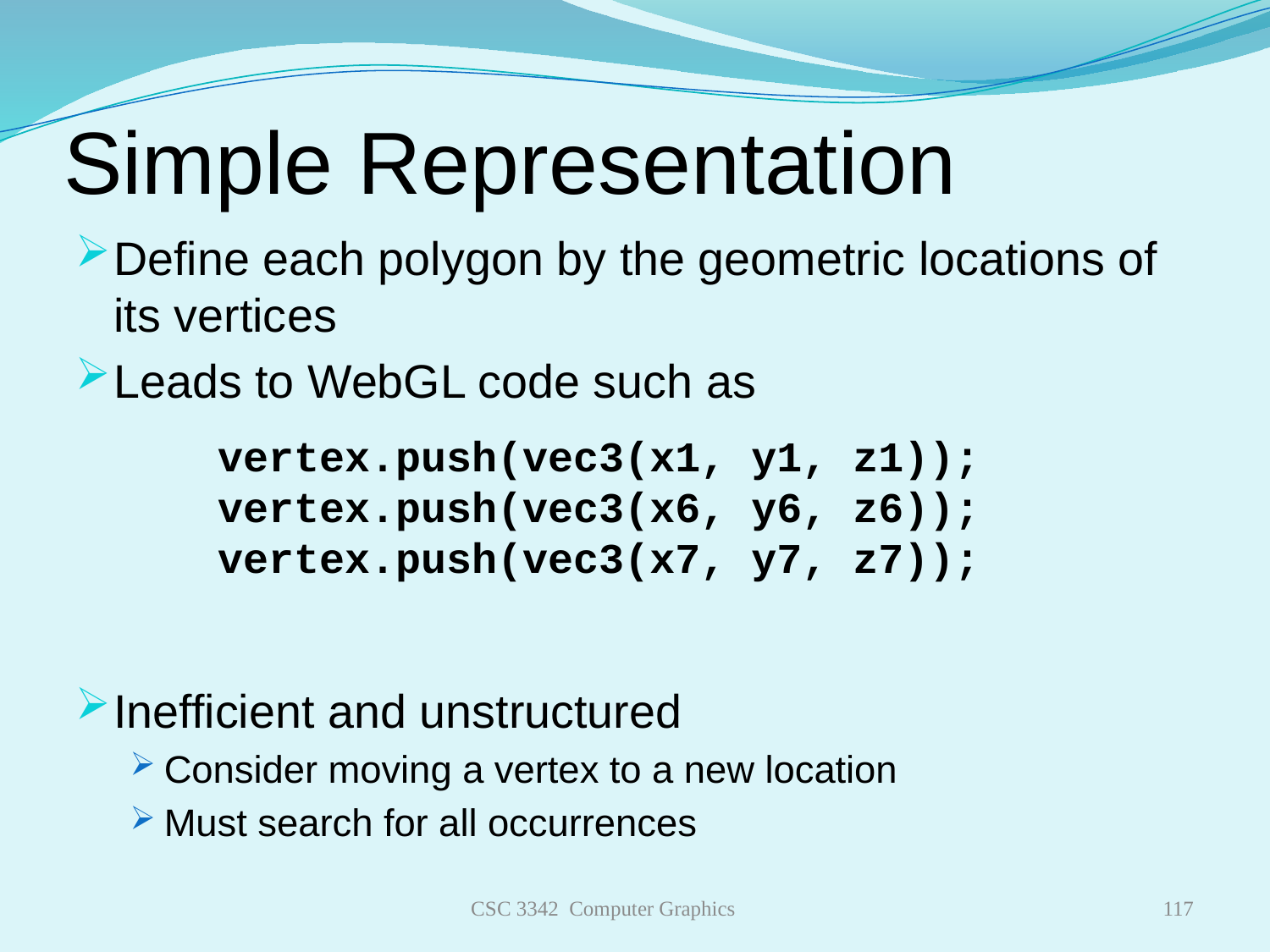

# Simple Representation
Define each polygon by the geometric locations of its vertices
Leads to WebGL code such as

Inefficient and unstructured
Consider moving a vertex to a new location
Must search for all occurrences
vertex.push(vec3(x1, y1, z1));
vertex.push(vec3(x6, y6, z6));
vertex.push(vec3(x7, y7, z7));
CSC 3342  Computer Graphics
117